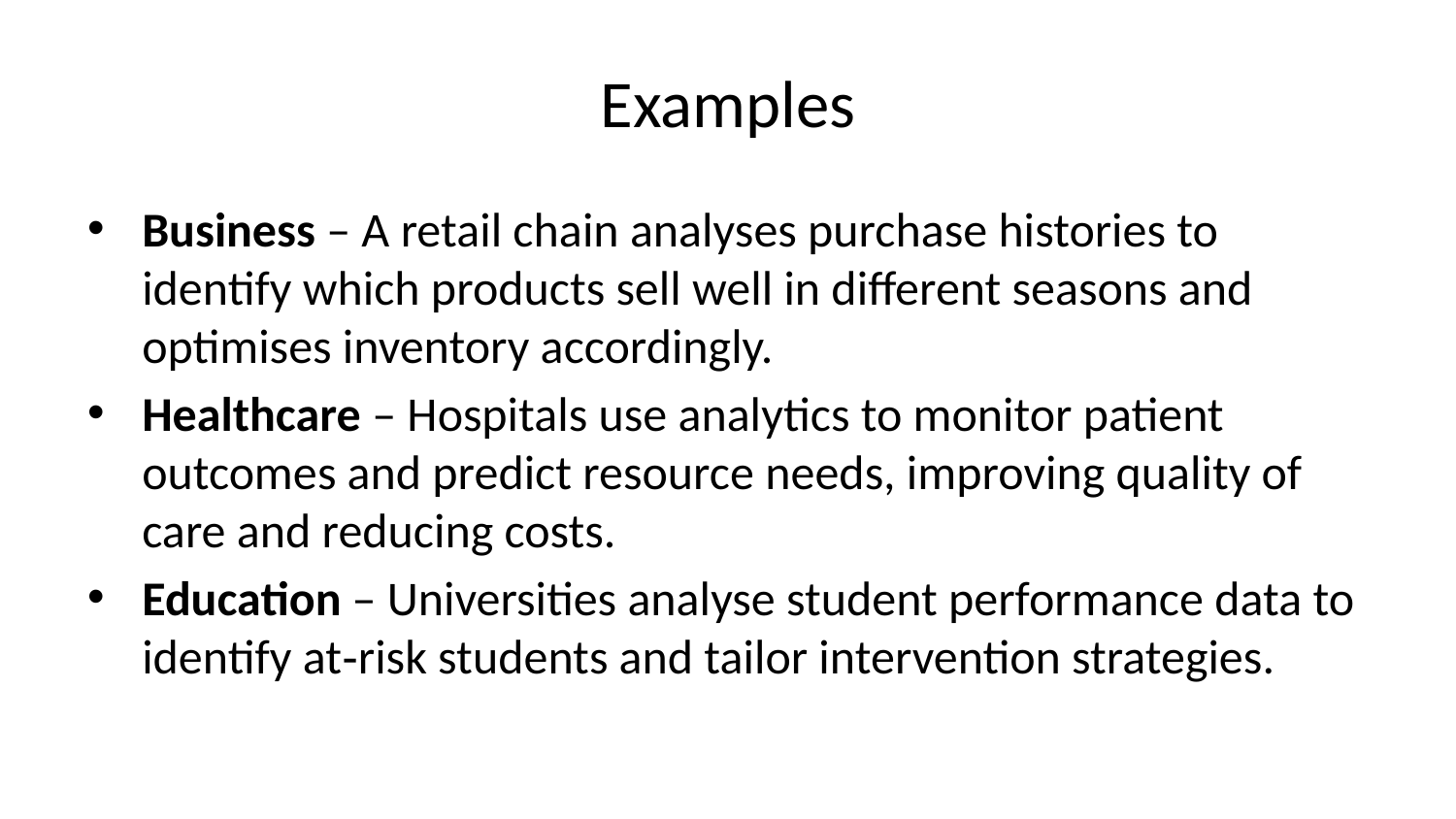

# Examples
Business – A retail chain analyses purchase histories to identify which products sell well in different seasons and optimises inventory accordingly.
Healthcare – Hospitals use analytics to monitor patient outcomes and predict resource needs, improving quality of care and reducing costs.
Education – Universities analyse student performance data to identify at‑risk students and tailor intervention strategies.